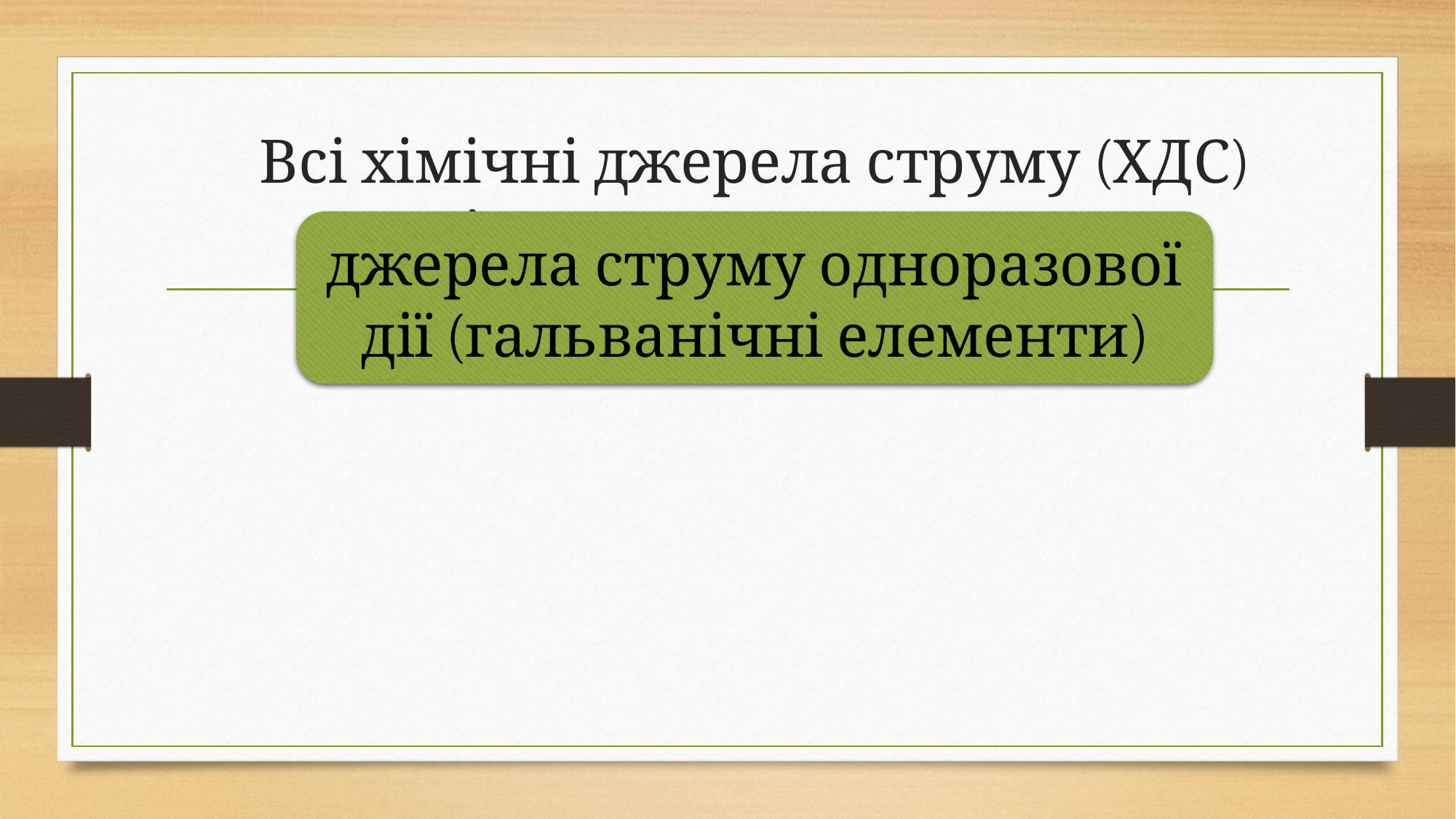

# Всі хімічні джерела струму (ХДС) поділяються на три групи:
джерела струму одноразової дії (гальванічні елементи)